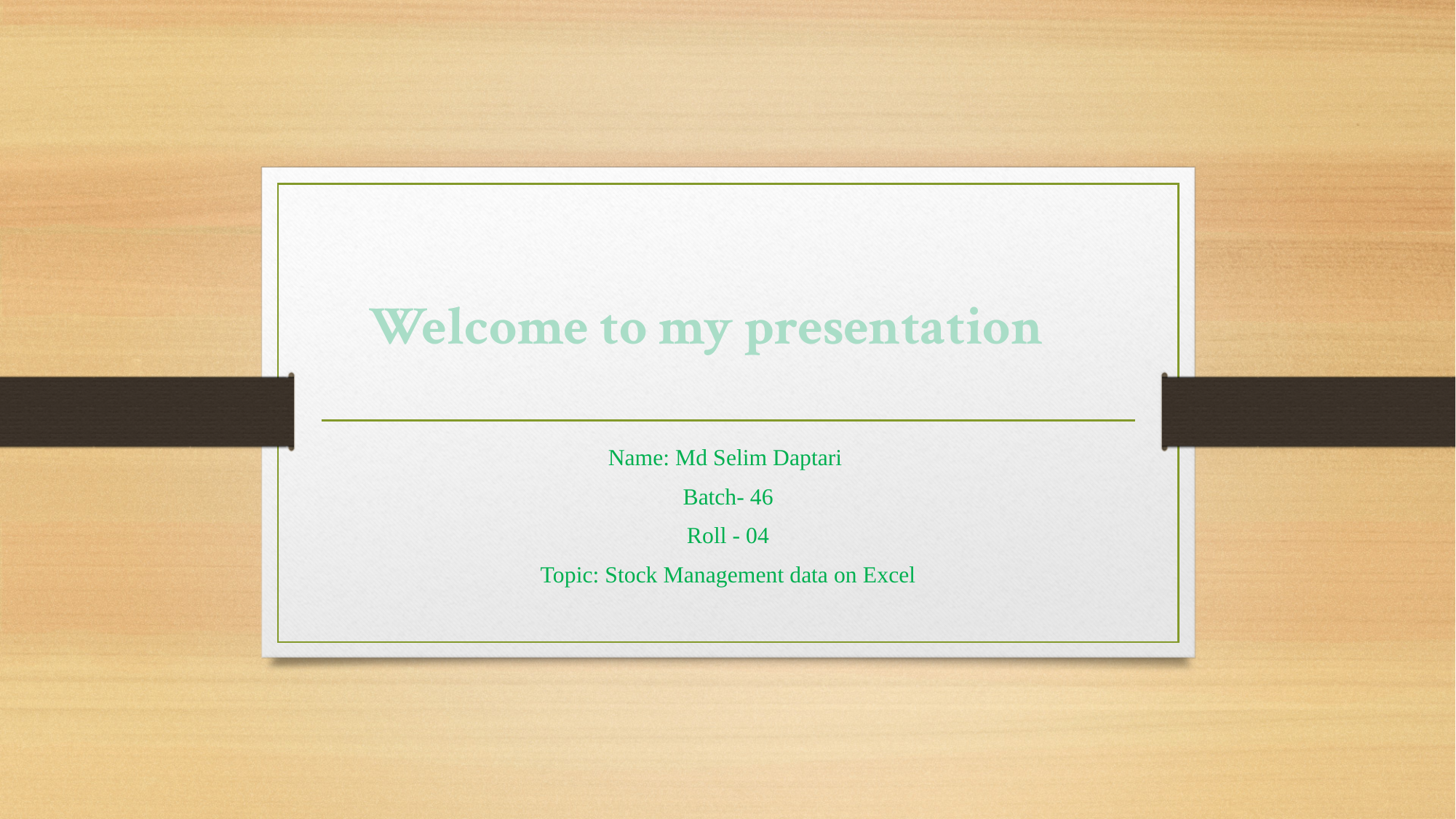

# Welcome to my presentation
Name: Md Selim Daptari
Batch- 46
Roll - 04
Topic: Stock Management data on Excel